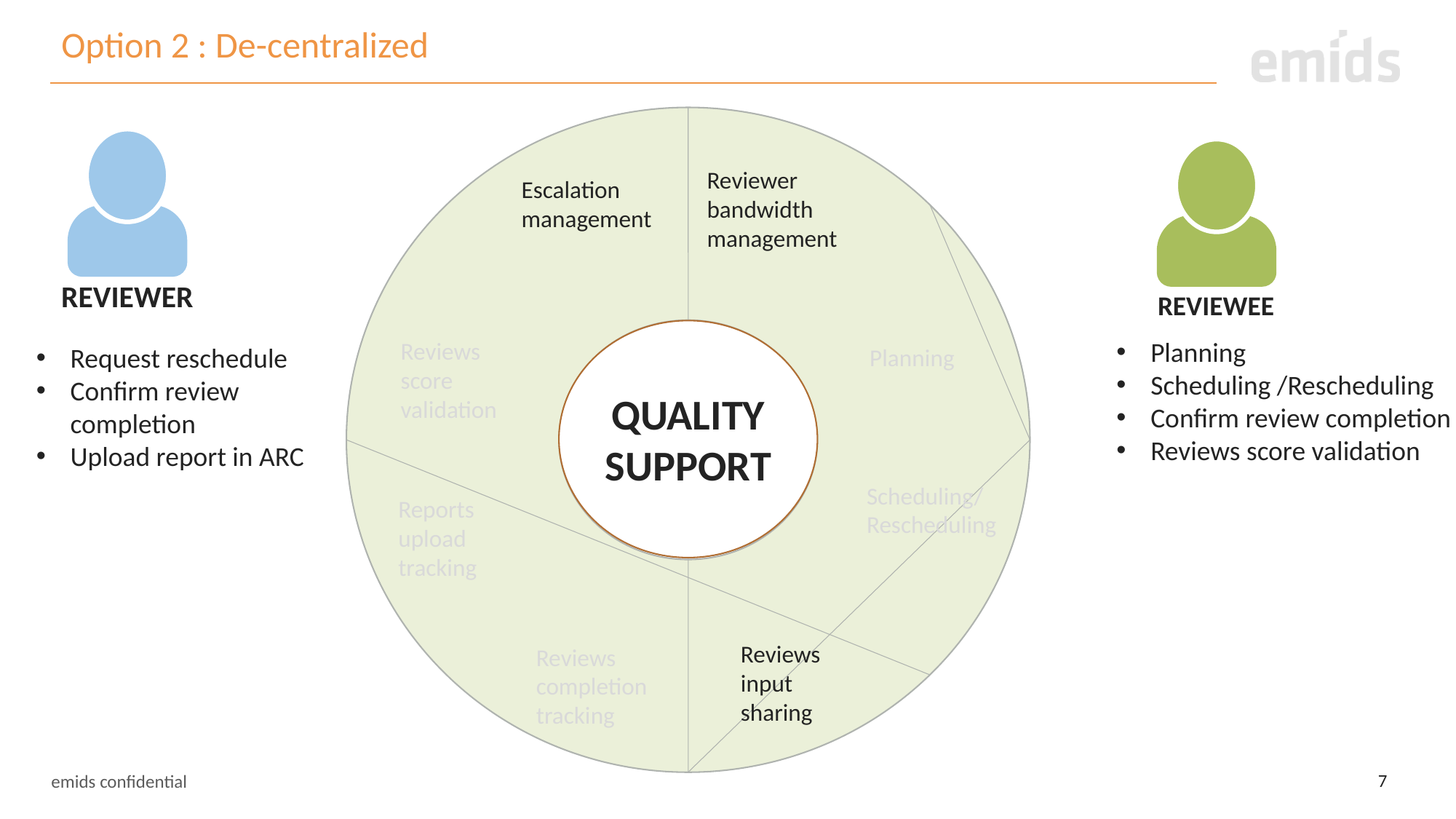

# Option 2 : De-centralized

Reviewer bandwidth management
Escalation management

Reviews score validation
Planning
QUALITY
SUPPORT
Scheduling/
Rescheduling
Reports upload tracking
Reviews input sharing
Reviews completion tracking

REVIEWER
REVIEWEE
Planning
Scheduling /Rescheduling
Confirm review completion
Reviews score validation
Request reschedule
Confirm review completion
Upload report in ARC